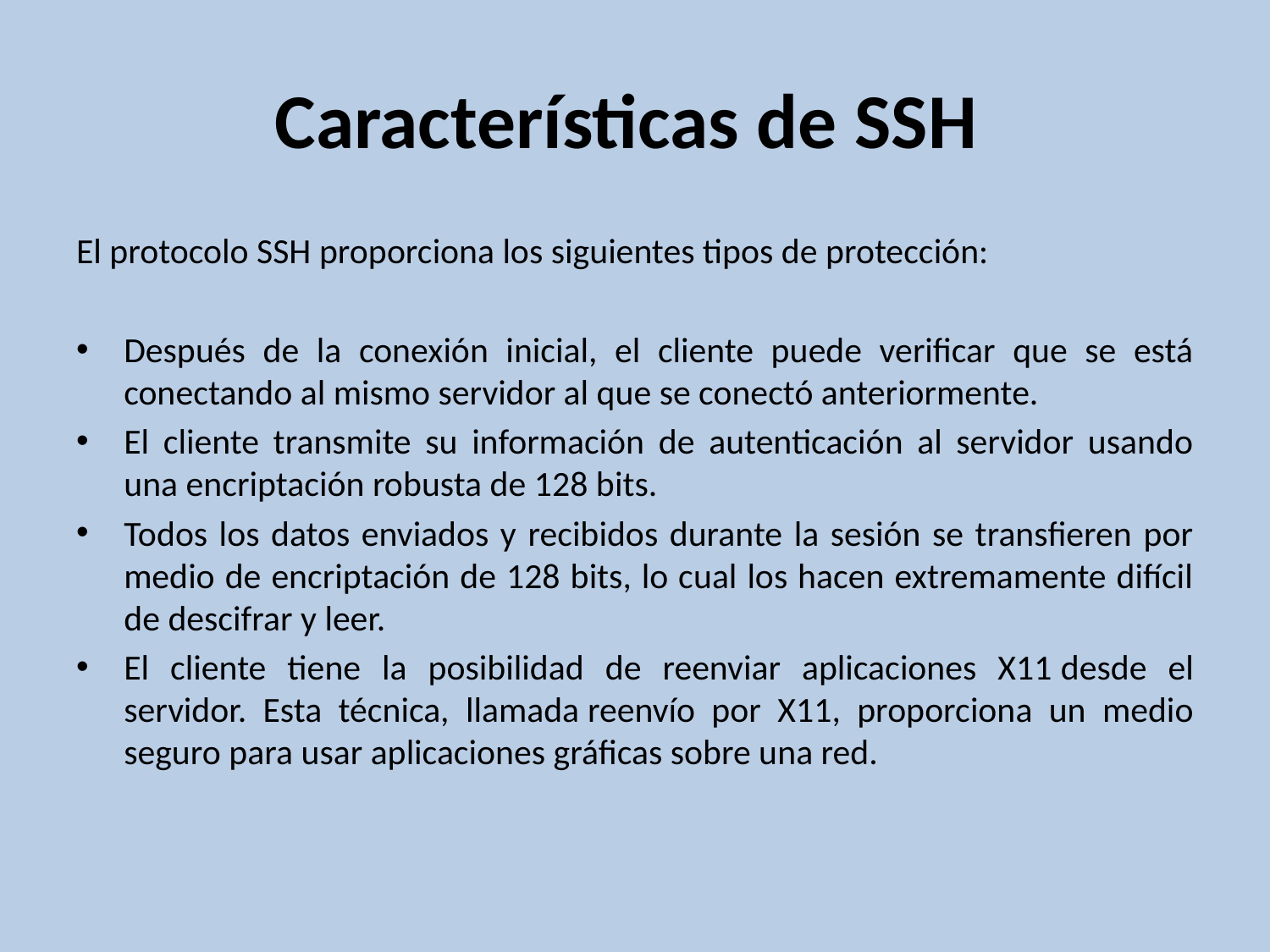

# Características de SSH
El protocolo SSH proporciona los siguientes tipos de protección:

Después de la conexión inicial, el cliente puede verificar que se está conectando al mismo servidor al que se conectó anteriormente.
El cliente transmite su información de autenticación al servidor usando una encriptación robusta de 128 bits.
Todos los datos enviados y recibidos durante la sesión se transfieren por medio de encriptación de 128 bits, lo cual los hacen extremamente difícil de descifrar y leer.
El cliente tiene la posibilidad de reenviar aplicaciones X11 desde el servidor. Esta técnica, llamada reenvío por X11, proporciona un medio seguro para usar aplicaciones gráficas sobre una red.